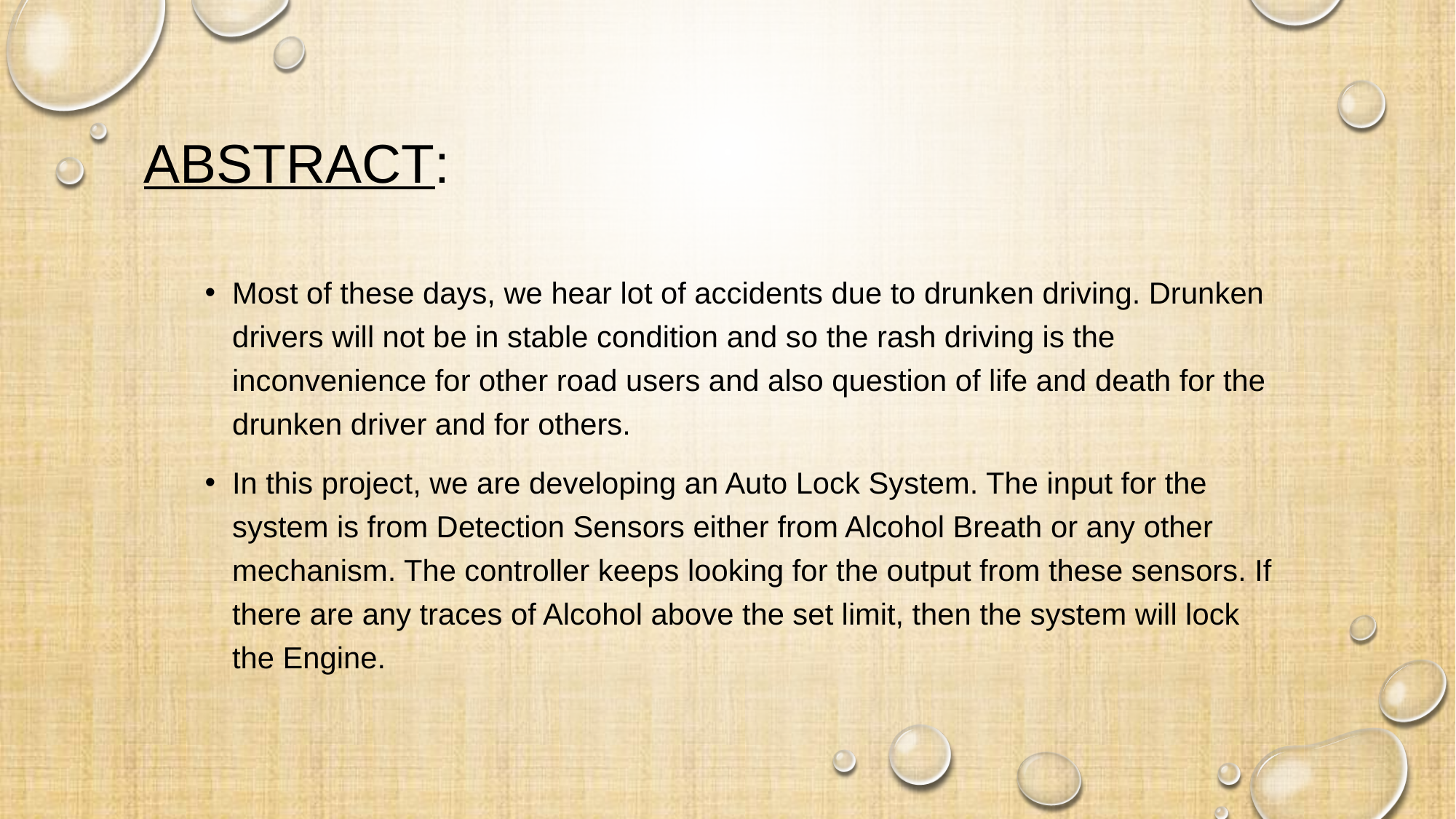

# abstract:
Most of these days, we hear lot of accidents due to drunken driving. Drunken drivers will not be in stable condition and so the rash driving is the inconvenience for other road users and also question of life and death for the drunken driver and for others.
In this project, we are developing an Auto Lock System. The input for the system is from Detection Sensors either from Alcohol Breath or any other mechanism. The controller keeps looking for the output from these sensors. If there are any traces of Alcohol above the set limit, then the system will lock the Engine.